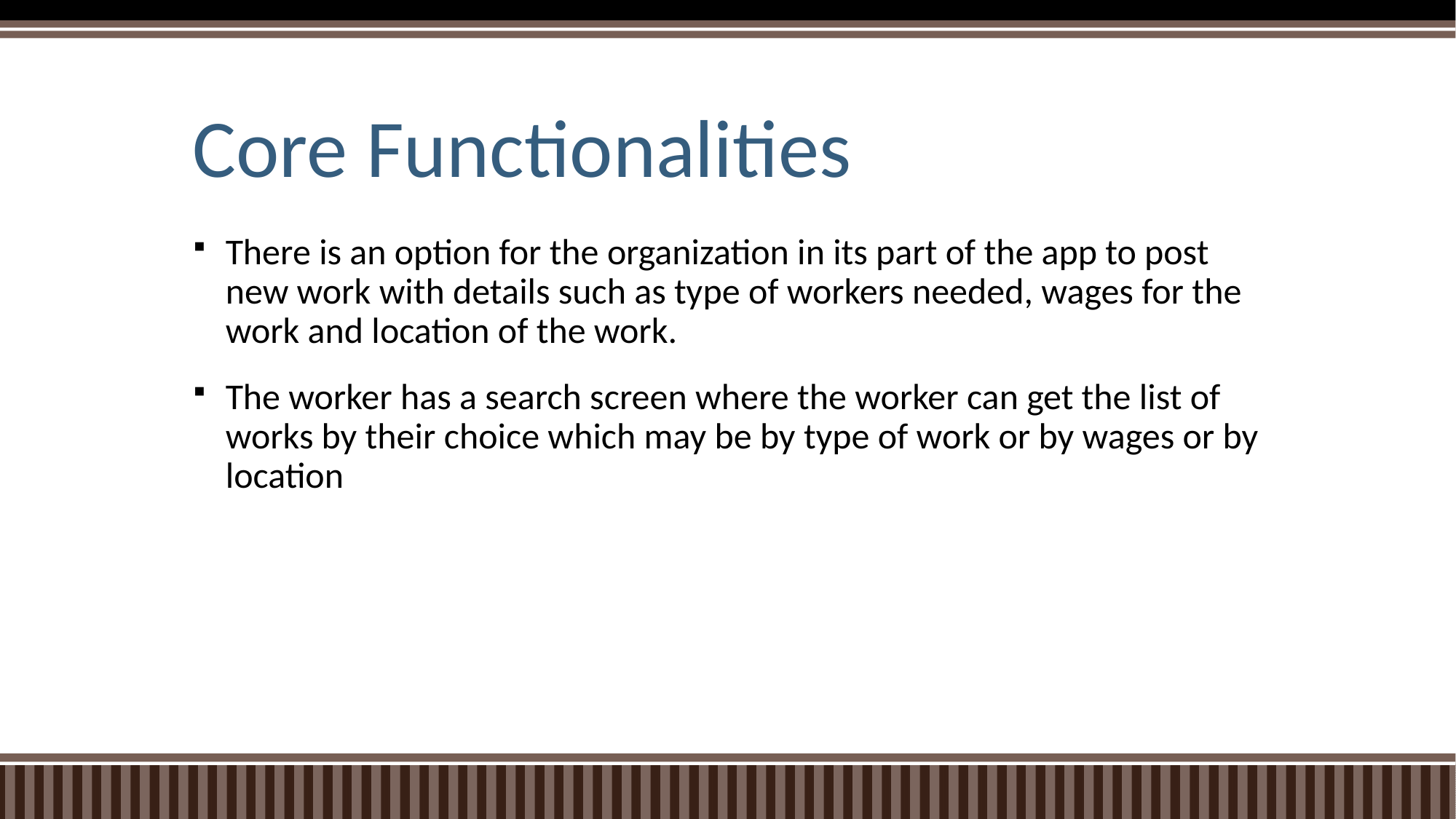

# Core Functionalities
There is an option for the organization in its part of the app to post new work with details such as type of workers needed, wages for the work and location of the work.
The worker has a search screen where the worker can get the list of works by their choice which may be by type of work or by wages or by location